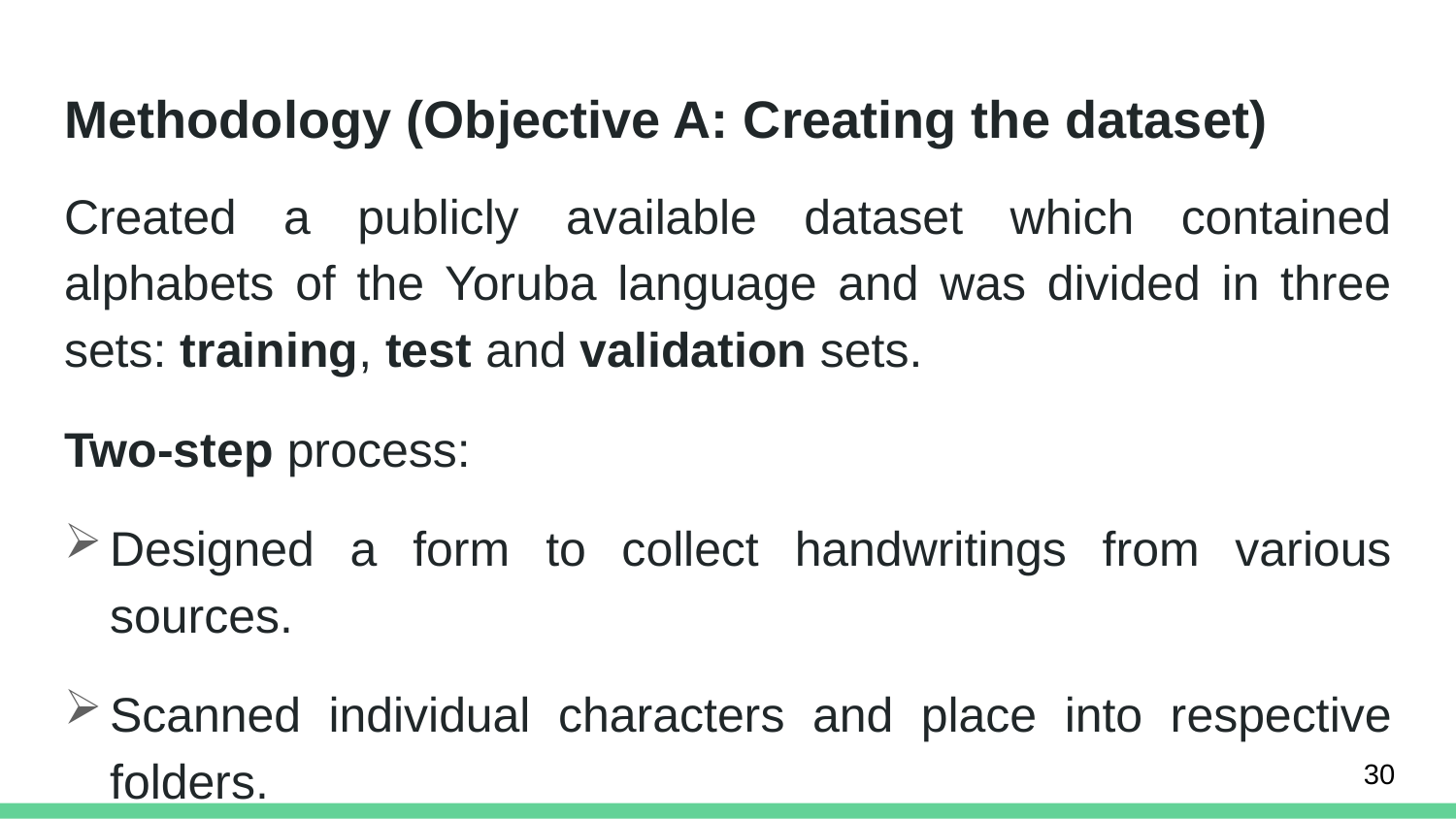

# Methodology (Objective A: Creating the dataset)
Created a publicly available dataset which contained alphabets of the Yoruba language and was divided in three sets: training, test and validation sets.
Two-step process:
Designed a form to collect handwritings from various sources.
Scanned individual characters and place into respective folders.
30